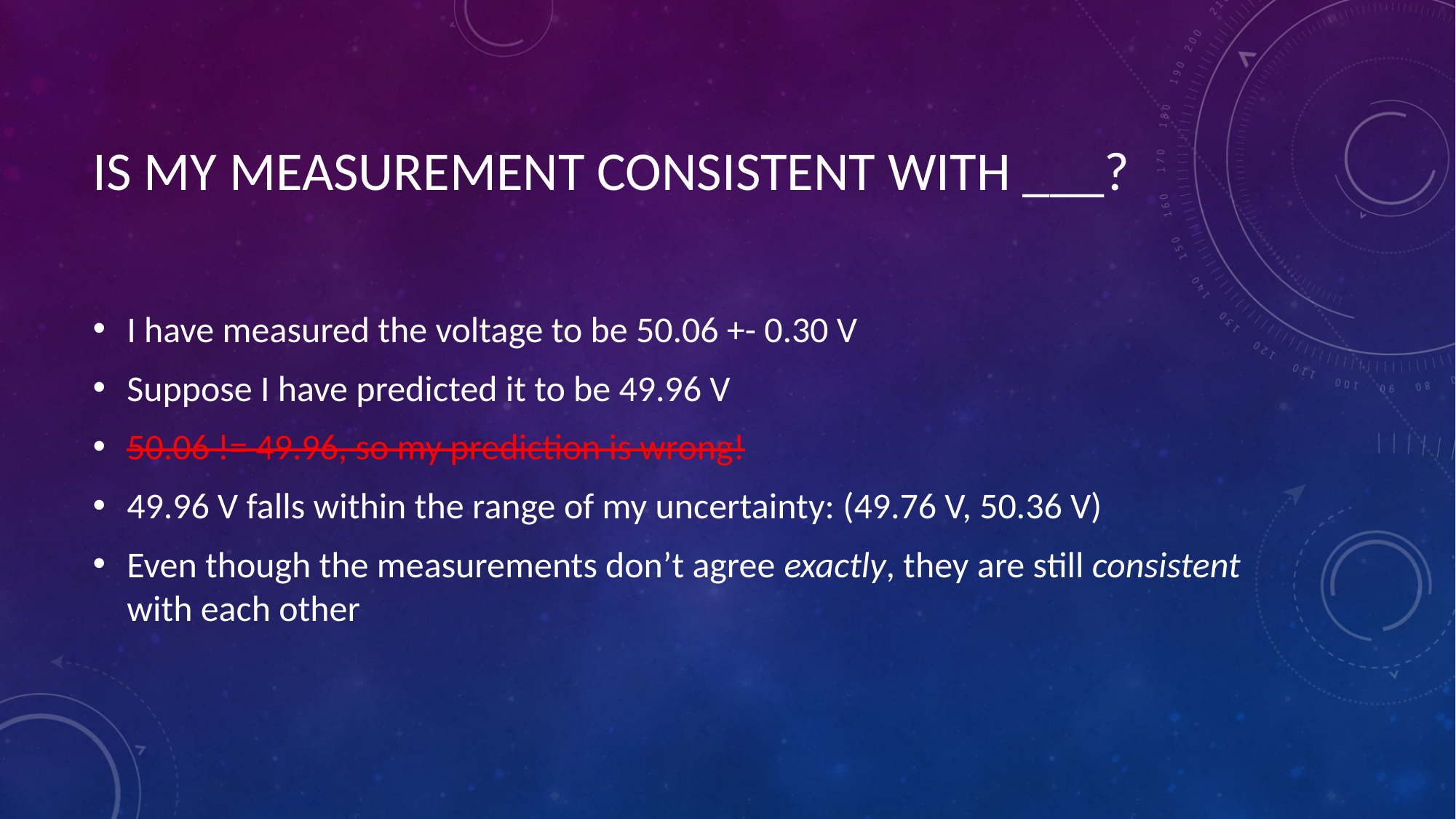

# Is my measurement consistent with ___?
I have measured the voltage to be 50.06 +- 0.30 V
Suppose I have predicted it to be 49.96 V
50.06 != 49.96, so my prediction is wrong!
49.96 V falls within the range of my uncertainty: (49.76 V, 50.36 V)
Even though the measurements don’t agree exactly, they are still consistent with each other